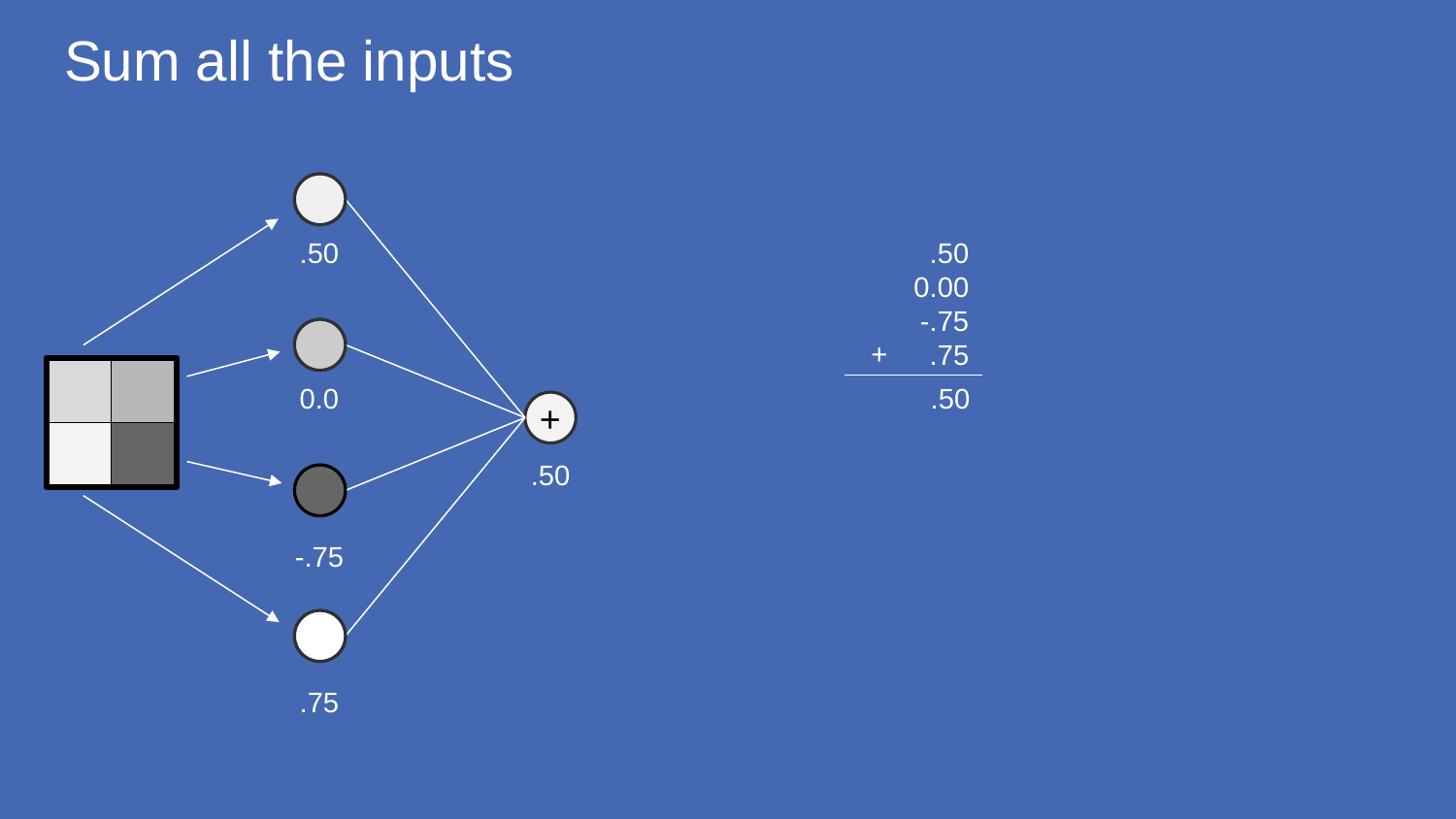

# Sum all the inputs

.50
.50
0.00
-.75
 .75

0.0
.50
+

.50

-.75

.75